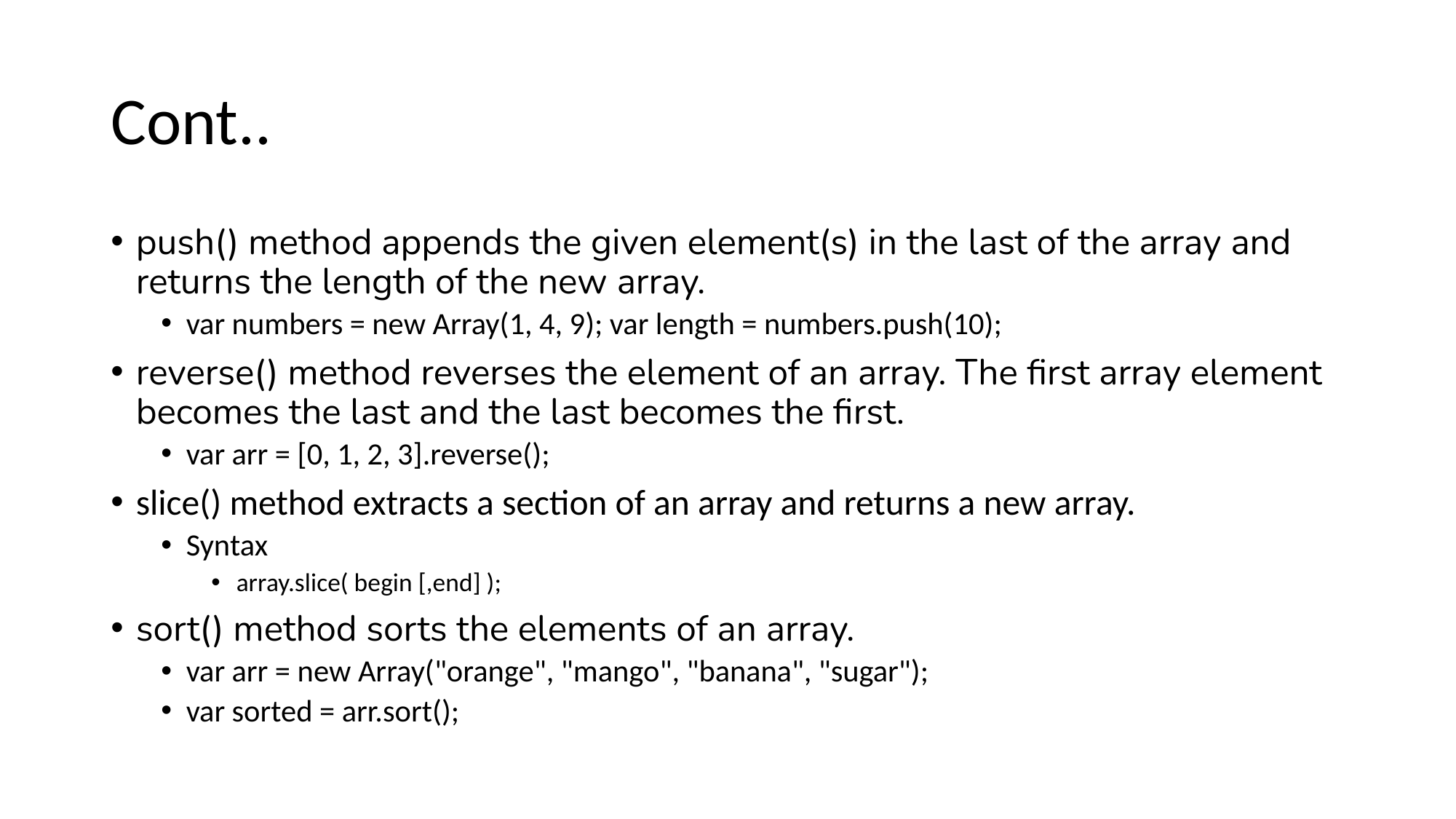

# Cont..
push() method appends the given element(s) in the last of the array and returns the length of the new array.
var numbers = new Array(1, 4, 9); var length = numbers.push(10);
reverse() method reverses the element of an array. The first array element becomes the last and the last becomes the first.
var arr = [0, 1, 2, 3].reverse();
slice() method extracts a section of an array and returns a new array.
Syntax
array.slice( begin [,end] );
sort() method sorts the elements of an array.
var arr = new Array("orange", "mango", "banana", "sugar");
var sorted = arr.sort();